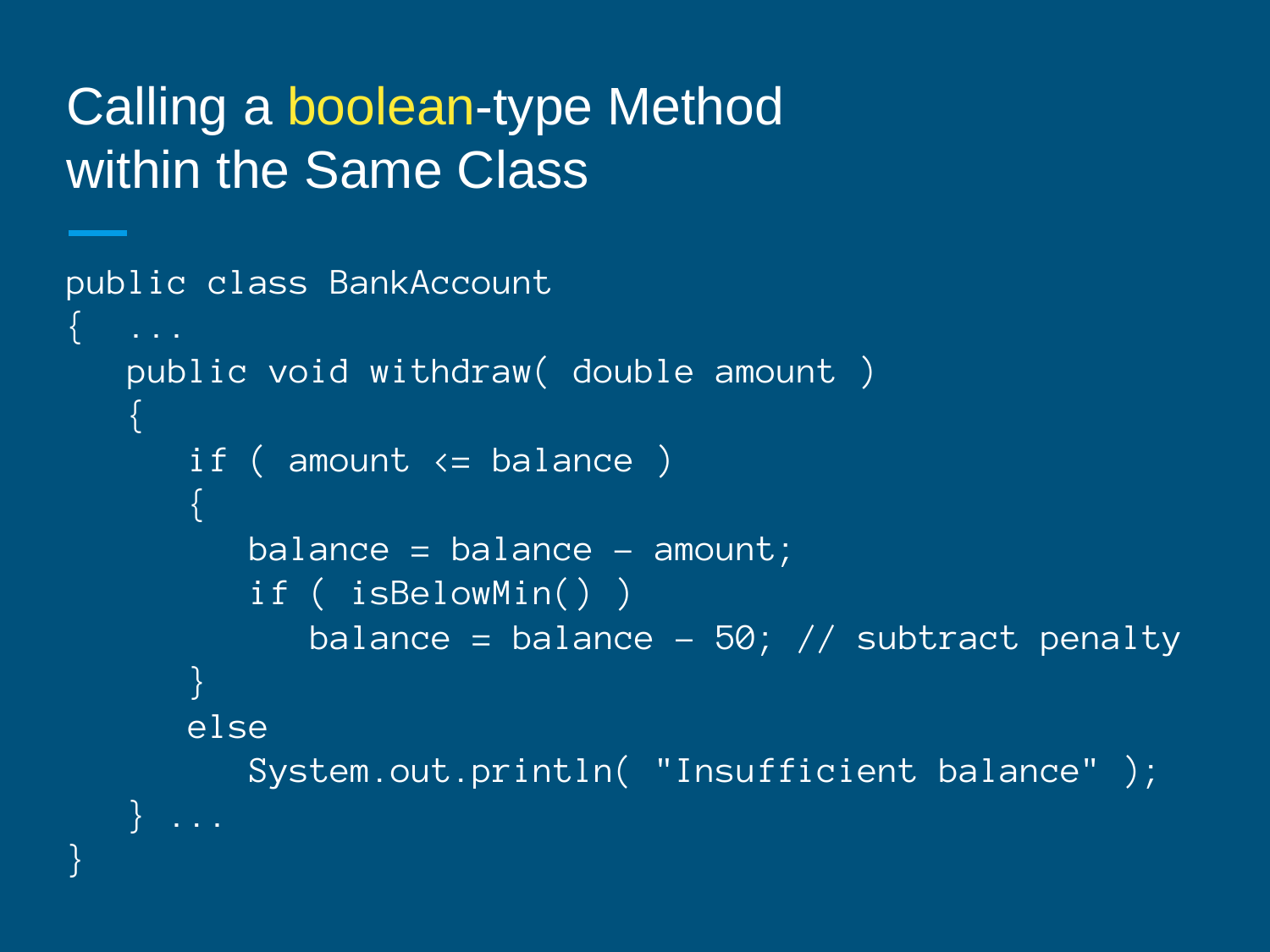

# Calling a boolean-type Method within the Same Class
public class BankAccount
{  ...
   public void withdraw( double amount )
   {
      if ( amount <= balance )
      {
         balance = balance - amount;
         if ( isBelowMin() )
            balance = balance - 50; // subtract penalty
      }
      else
         System.out.println( "Insufficient balance" );
   } ...
}